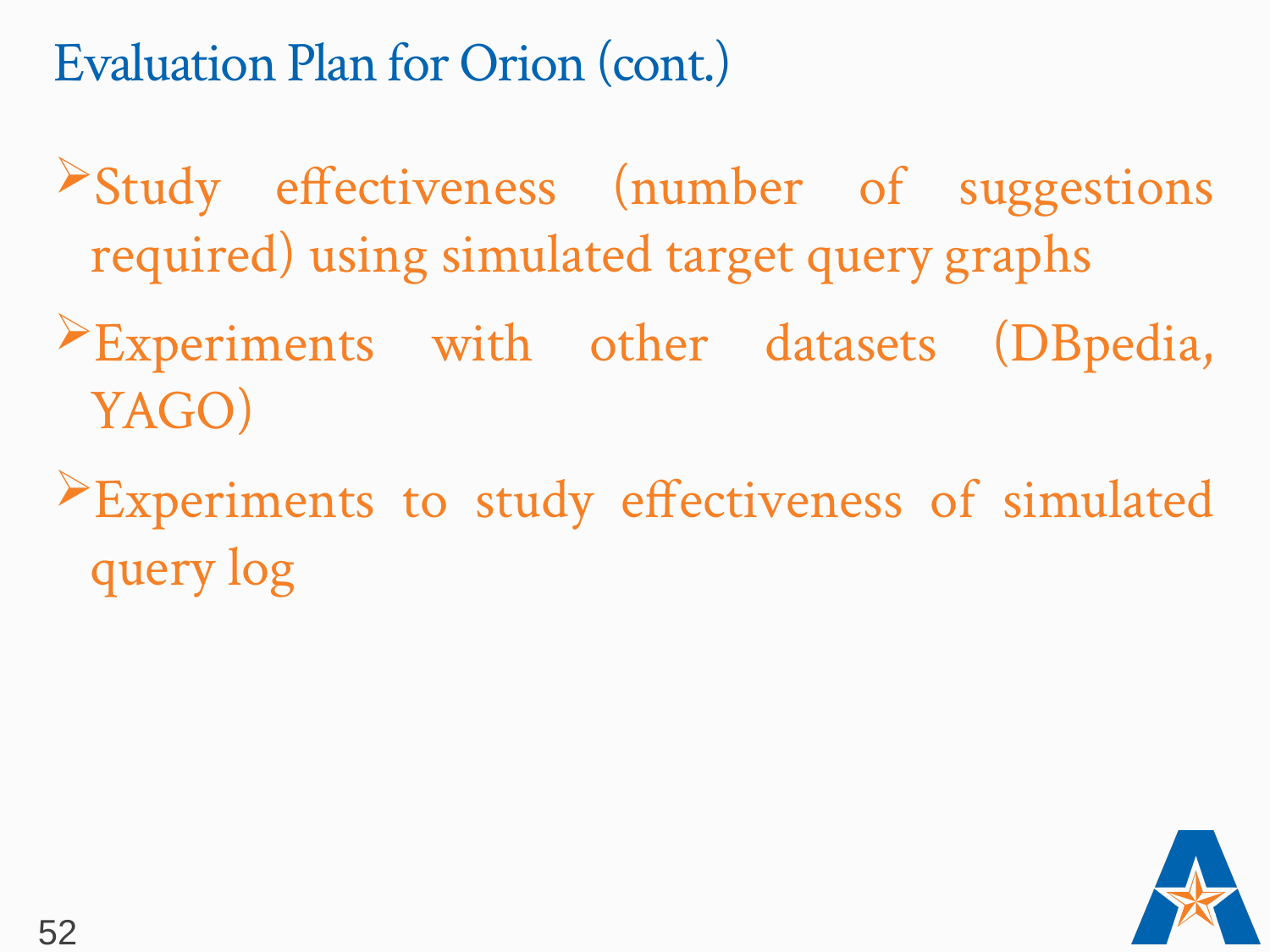

# Evaluation Plan for Orion (cont.)
Study effectiveness (number of suggestions required) using simulated target query graphs
Experiments with other datasets (DBpedia, YAGO)
Experiments to study effectiveness of simulated query log
52